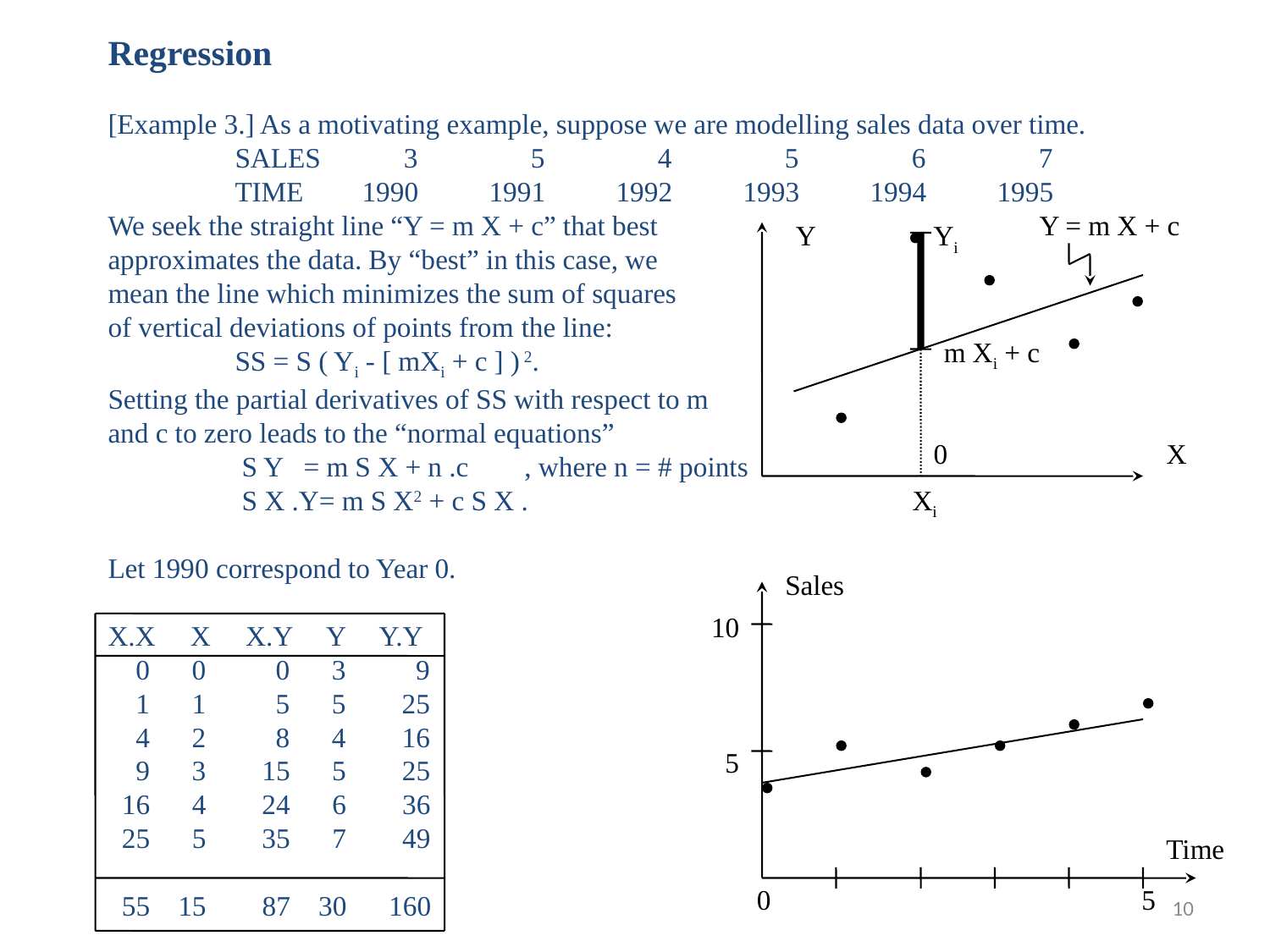

Regression
[Example 3.] As a motivating example, suppose we are modelling sales data over time.
	SALES	      3	      5	      4   	      5	      6	      7
	TIME	1990	1991	1992	1993	1994	1995
We seek the straight line “Y = m X + c” that best
approximates the data. By “best” in this case, we
mean the line which minimizes the sum of squares
of vertical deviations of points from the line:
	SS = S ( Yi - [ mXi + c ] ) 2.
Setting the partial derivatives of SS with respect to m
and c to zero leads to the “normal equations”
	 S Y   = m S X + n .c        , where n = # points
	 S X .Y= m S X2 + c S X .
Let 1990 correspond to Year 0.
X.X     X     X.Y     Y     Y.Y
    0      0          0      3          9
    1      1          5      5        25
    4      2          8      4        16
    9      3        15      5        25
  16      4        24      6        36
  25      5        35      7        49
  55    15        87    30      160
Y = m X + c
Y
Yi

m Xi + c

0
X

Xi
Sales

10

  5

Time

  0
 5

10